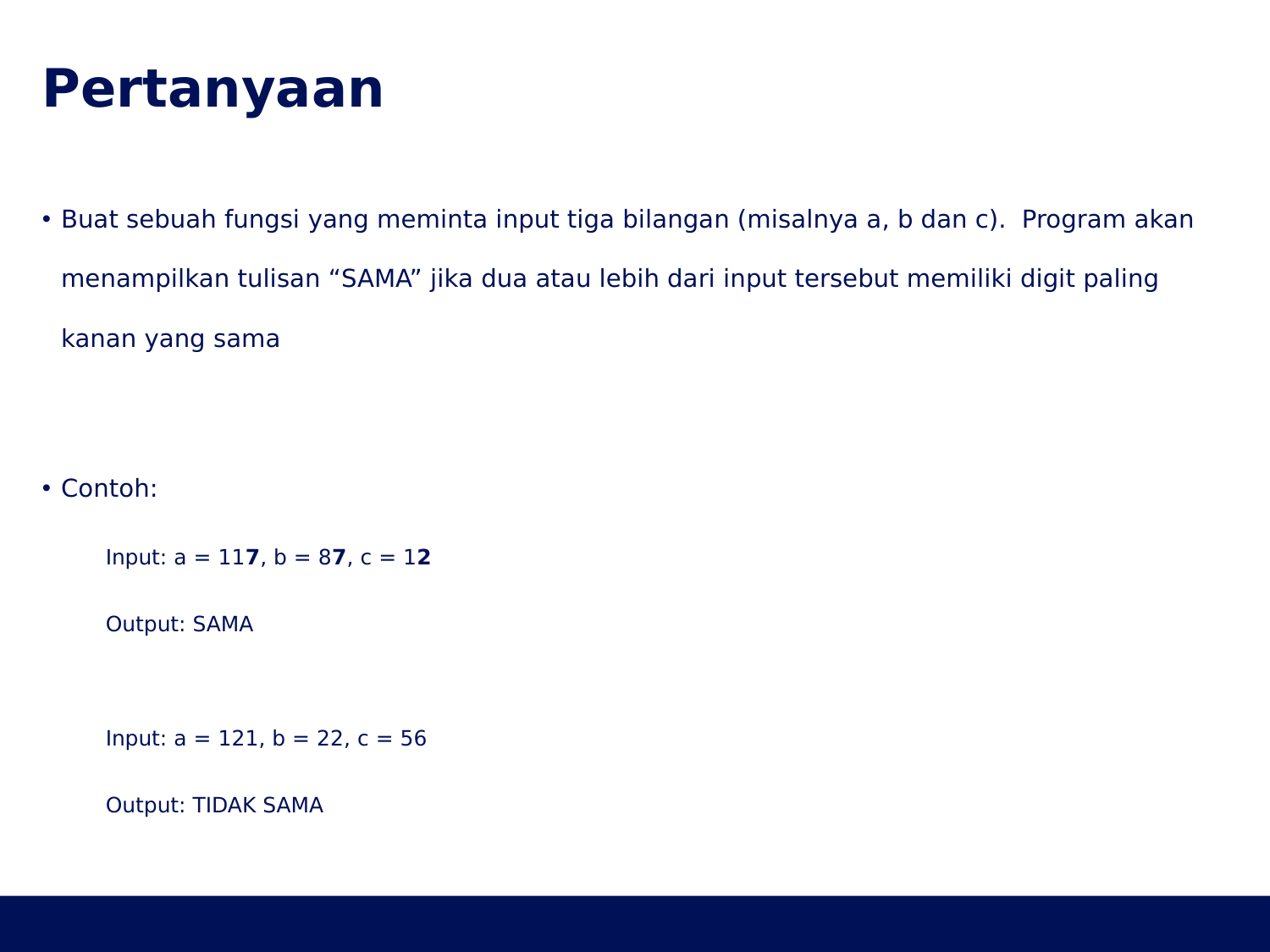

# Pertanyaan
Buat sebuah fungsi yang meminta input tiga bilangan (misalnya a, b dan c).  Program akan menampilkan tulisan “SAMA” jika dua atau lebih dari input tersebut memiliki digit paling kanan yang sama

Contoh:
Input: a = 117, b = 87, c = 12
Output: SAMA

Input: a = 121, b = 22, c = 56
Output: TIDAK SAMA